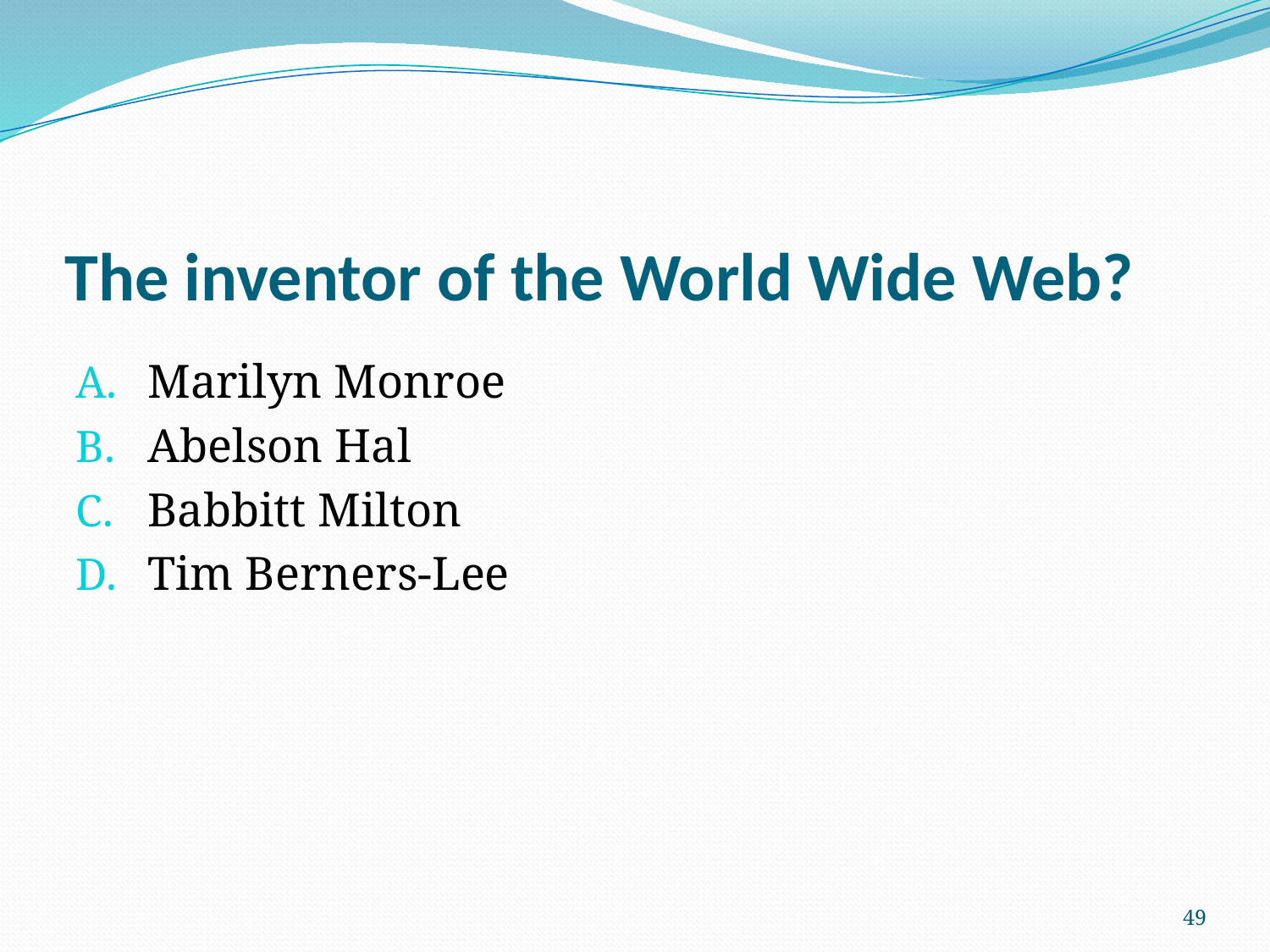

# The inventor of the World Wide Web?
Marilyn Monroe
Abelson Hal
Babbitt Milton
Tim Berners-Lee
49